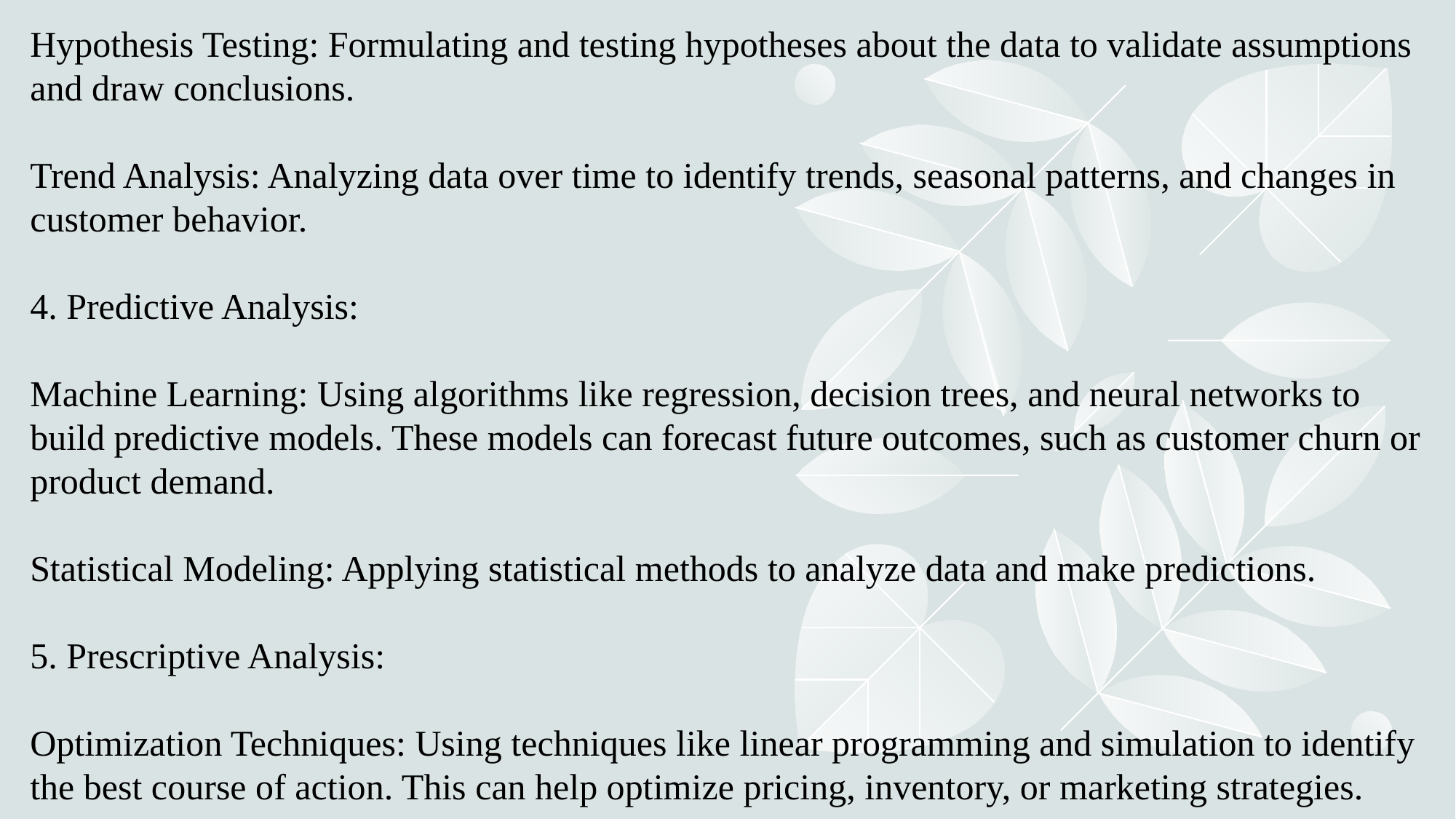

Hypothesis Testing: Formulating and testing hypotheses about the data to validate assumptions and draw conclusions.

Trend Analysis: Analyzing data over time to identify trends, seasonal patterns, and changes in customer behavior.

4. Predictive Analysis:

Machine Learning: Using algorithms like regression, decision trees, and neural networks to build predictive models. These models can forecast future outcomes, such as customer churn or product demand.

Statistical Modeling: Applying statistical methods to analyze data and make predictions.

5. Prescriptive Analysis:

Optimization Techniques: Using techniques like linear programming and simulation to identify the best course of action. This can help optimize pricing, inventory, or marketing strategies.